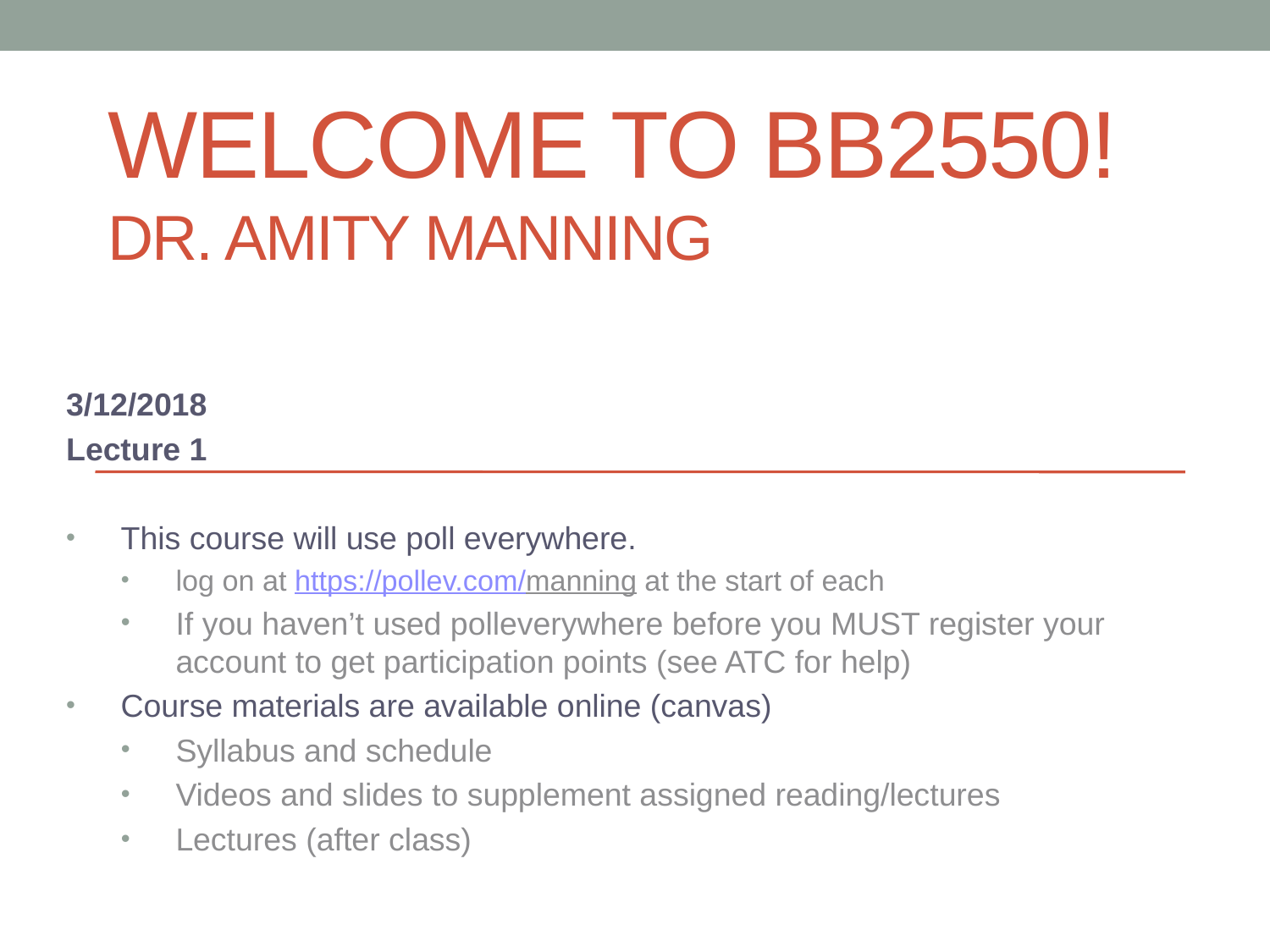

# Welcome to BB2550! Dr. Amity Manning
3/12/2018
Lecture 1

This course will use poll everywhere.
log on at https://pollev.com/manning at the start of each
If you haven’t used polleverywhere before you MUST register your account to get participation points (see ATC for help)
Course materials are available online (canvas)
Syllabus and schedule
Videos and slides to supplement assigned reading/lectures
Lectures (after class)